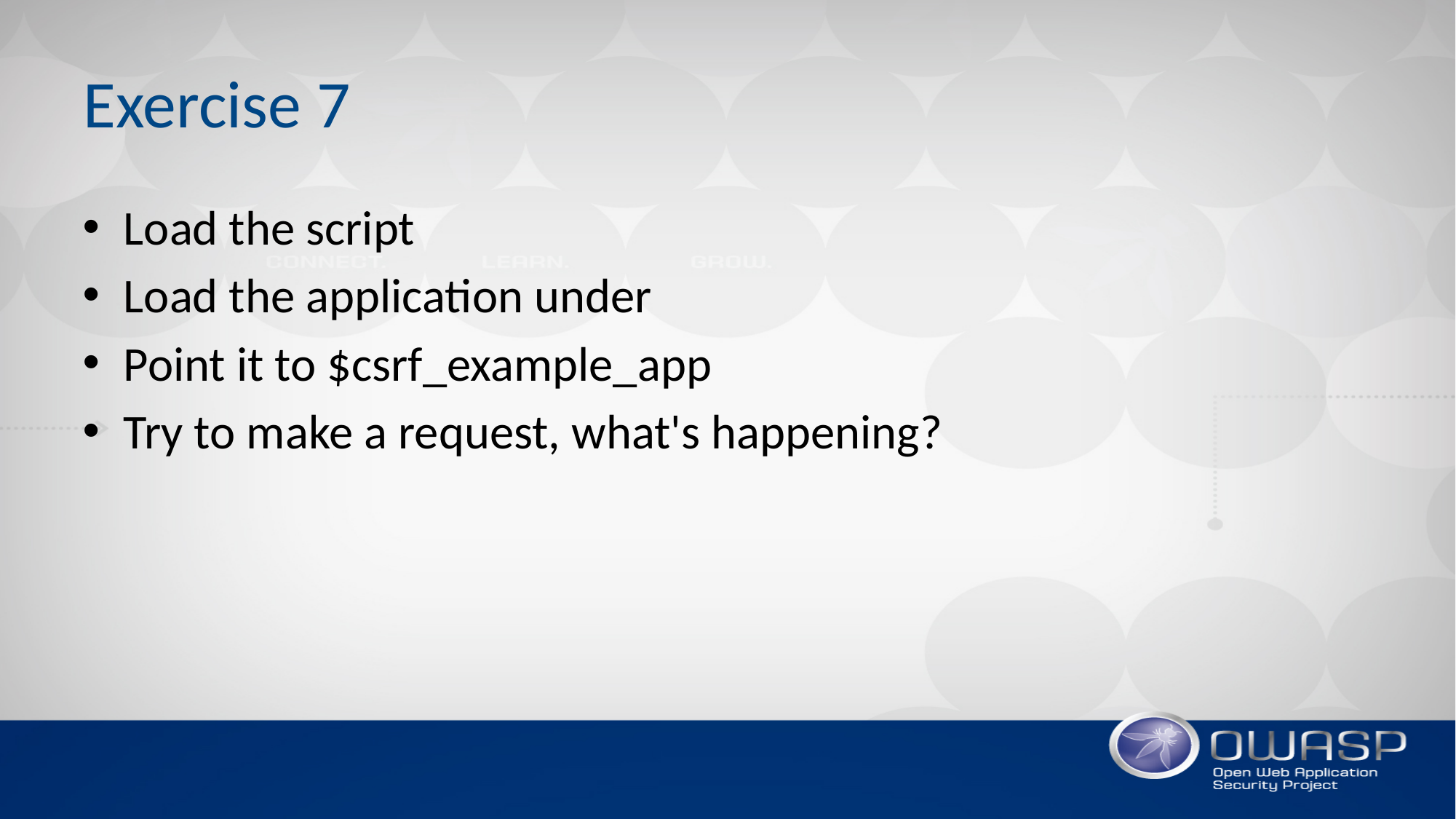

# Exercise 7
Load the script
Load the application under
Point it to $csrf_example_app
Try to make a request, what's happening?